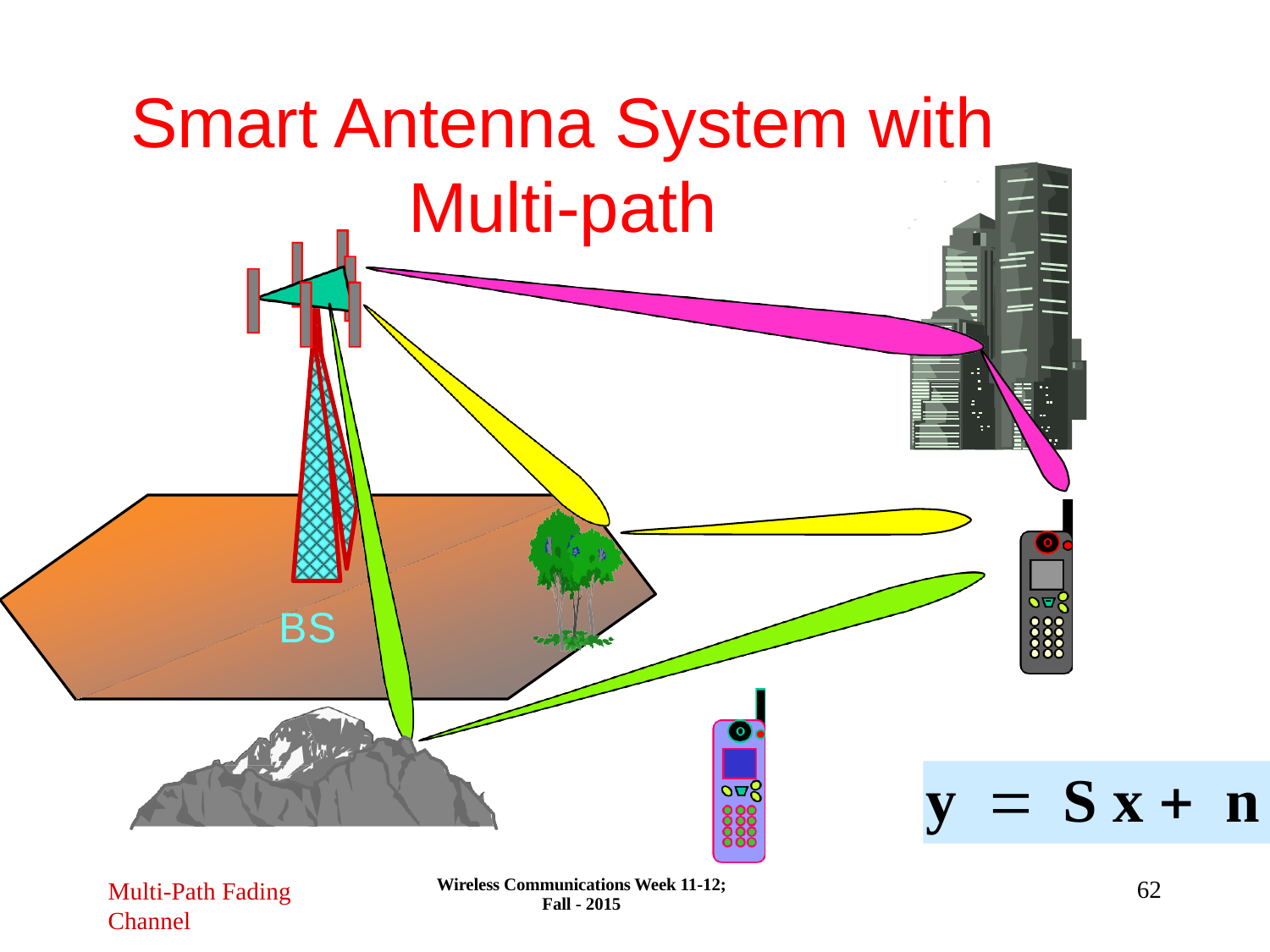

# Smart Antenna System with
Multi-path

BS

y = Sx+ n

Wireless Communications Week 11-12; Fall - 2015
62
Multi-Path Fading
Channel